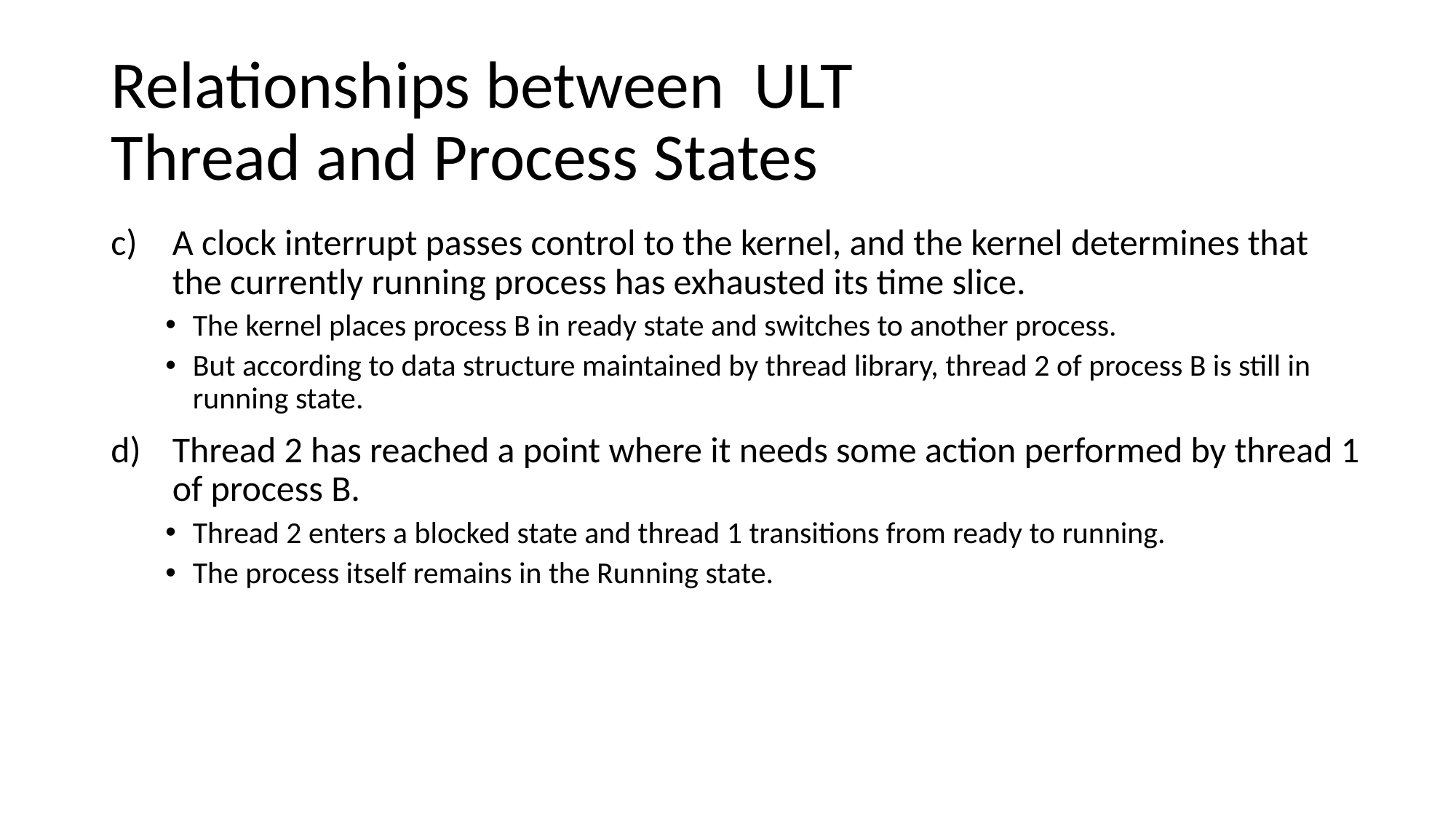

# Relationships between  ULT Thread and Process States
A clock interrupt passes control to the kernel, and the kernel determines that the currently running process has exhausted its time slice.
The kernel places process B in ready state and switches to another process.
But according to data structure maintained by thread library, thread 2 of process B is still in running state.
Thread 2 has reached a point where it needs some action performed by thread 1 of process B.
Thread 2 enters a blocked state and thread 1 transitions from ready to running.
The process itself remains in the Running state.